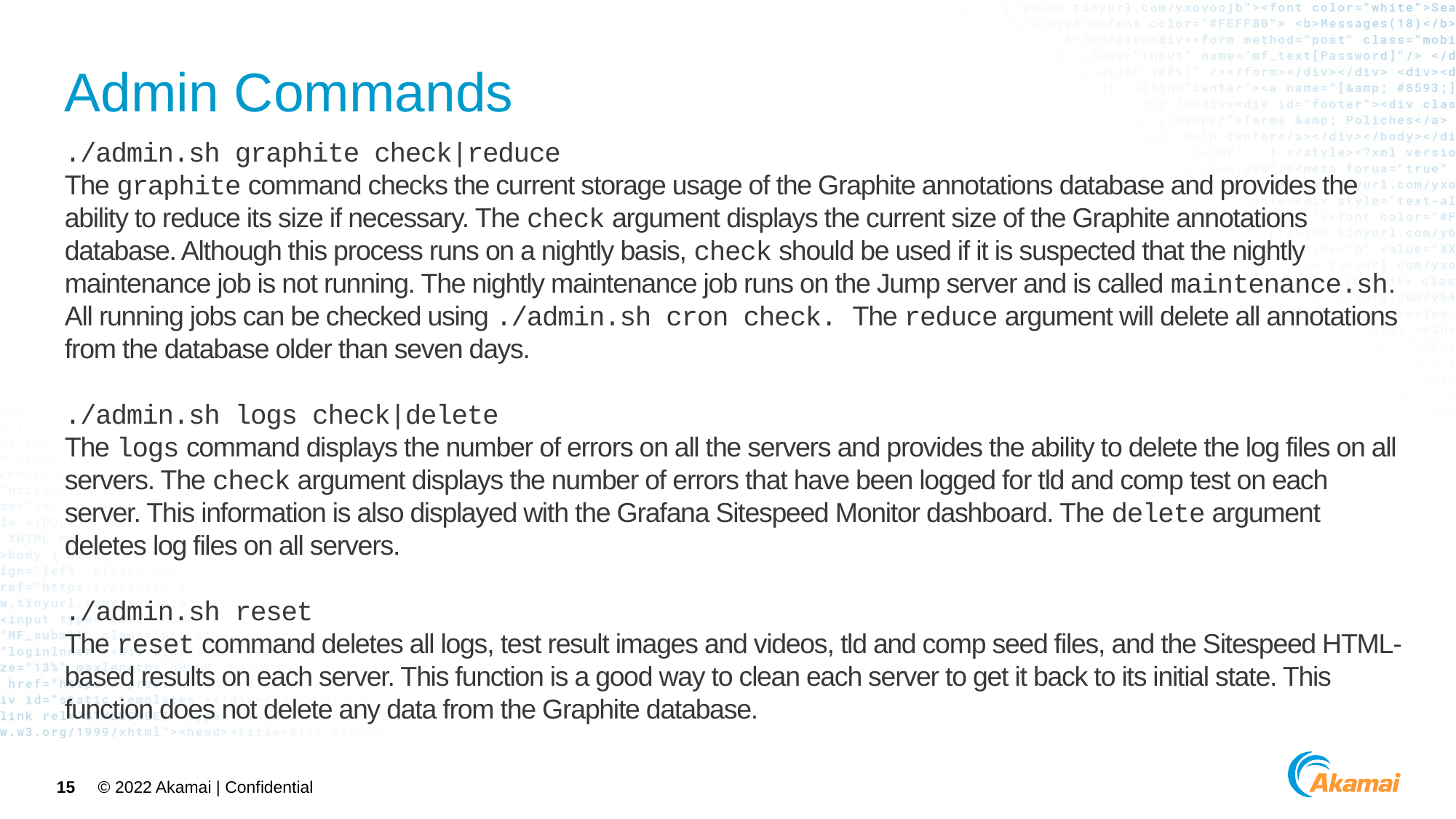

# Admin Commands
./admin.sh graphite check|reduce
The graphite command checks the current storage usage of the Graphite annotations database and provides the ability to reduce its size if necessary. The check argument displays the current size of the Graphite annotations database. Although this process runs on a nightly basis, check should be used if it is suspected that the nightly maintenance job is not running. The nightly maintenance job runs on the Jump server and is called maintenance.sh. All running jobs can be checked using ./admin.sh cron check. The reduce argument will delete all annotations from the database older than seven days.

./admin.sh logs check|delete
The logs command displays the number of errors on all the servers and provides the ability to delete the log files on all servers. The check argument displays the number of errors that have been logged for tld and comp test on each server. This information is also displayed with the Grafana Sitespeed Monitor dashboard. The delete argument deletes log files on all servers.

./admin.sh reset
The reset command deletes all logs, test result images and videos, tld and comp seed files, and the Sitespeed HTML-based results on each server. This function is a good way to clean each server to get it back to its initial state. This function does not delete any data from the Graphite database.